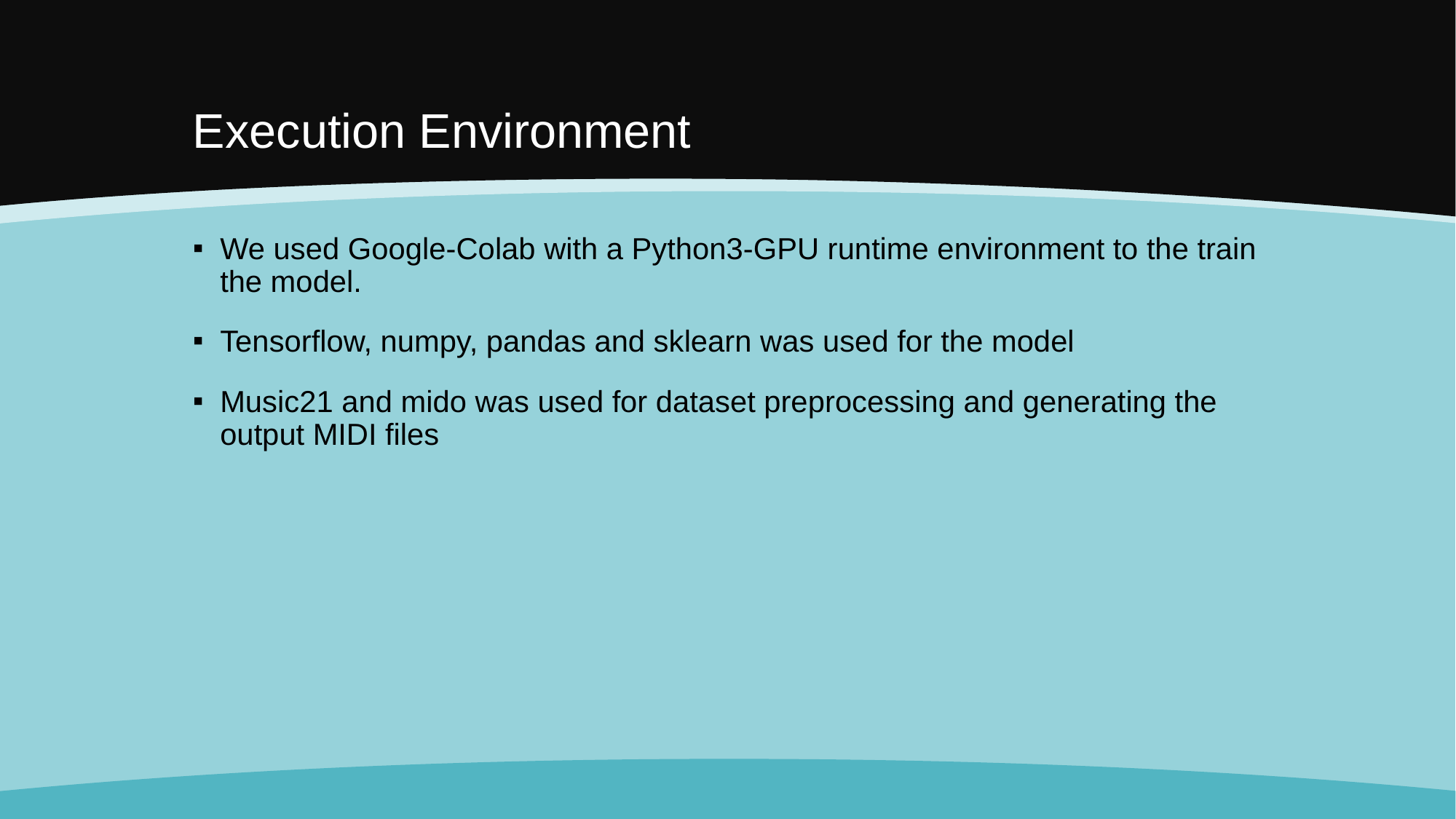

# Execution Environment
We used Google-Colab with a Python3-GPU runtime environment to the train the model.
Tensorflow, numpy, pandas and sklearn was used for the model
Music21 and mido was used for dataset preprocessing and generating the output MIDI files